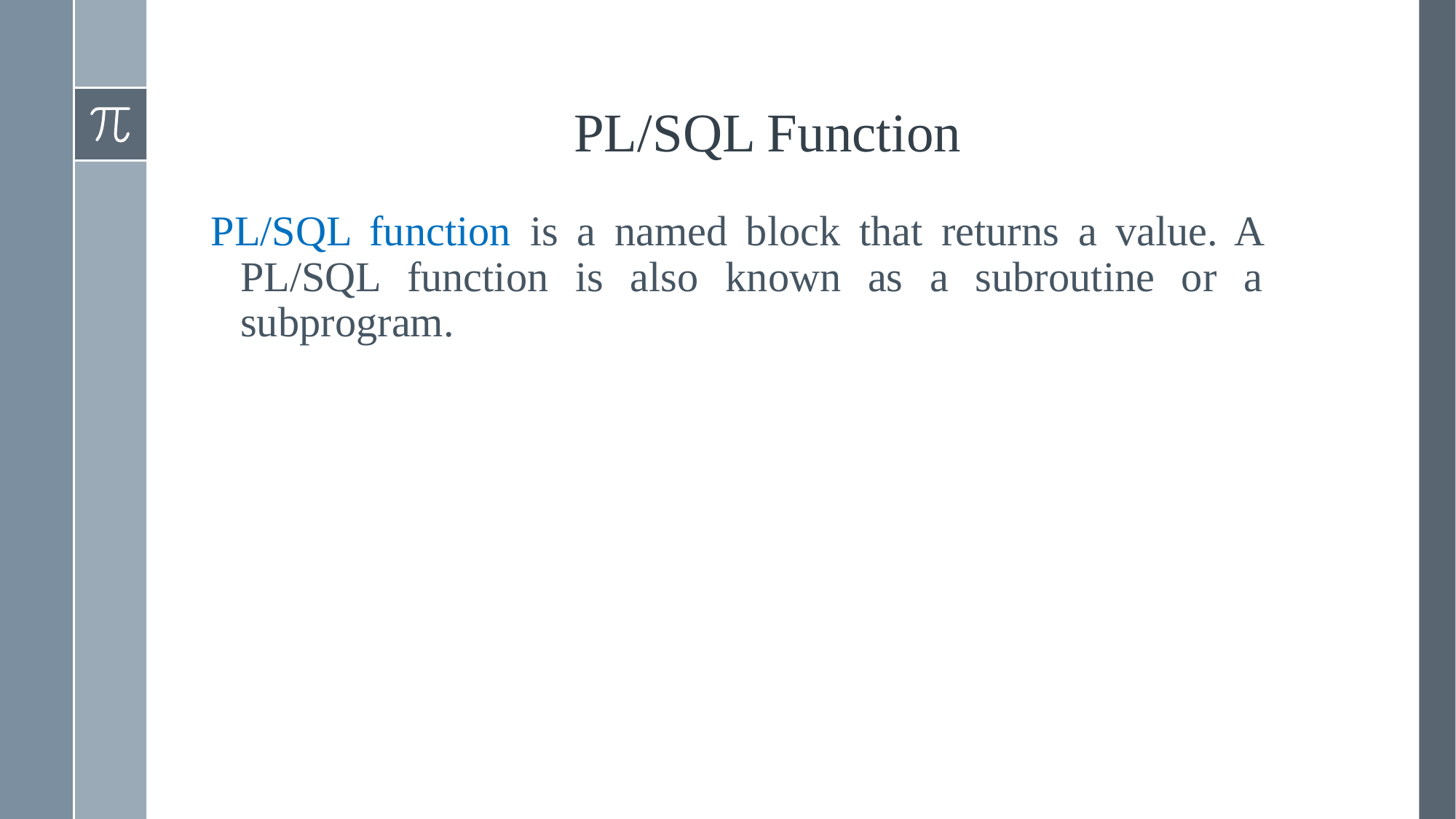

# PL/SQL Function
PL/SQL function is a named block that returns a value. A PL/SQL function is also known as a subroutine or a subprogram.